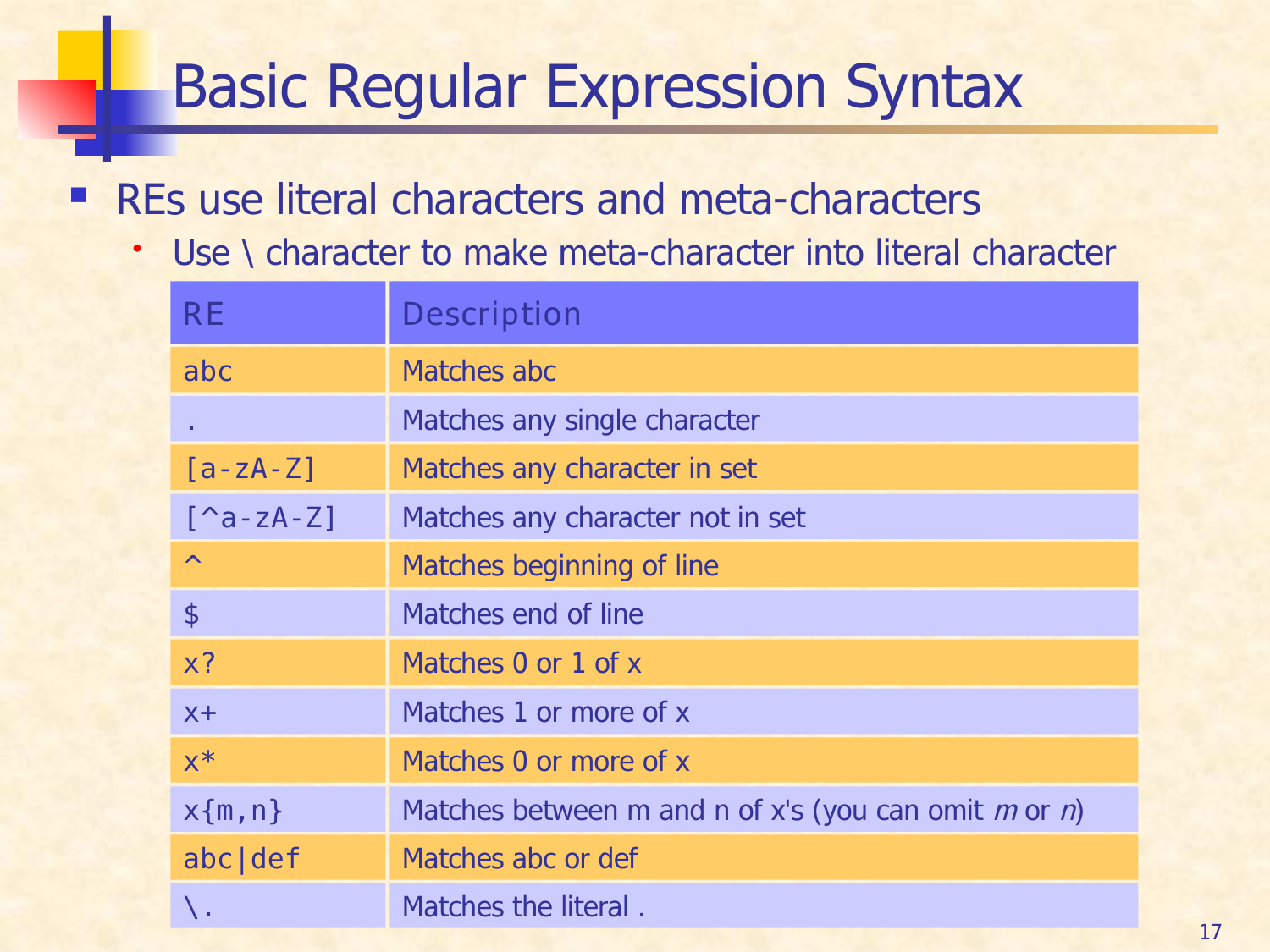

# Basic Regular Expression Syntax
REs use literal characters and meta-characters
Use \ character to make meta-character into literal character
RE
Description
abc
Matches abc
.
Matches any single character
[a-zA-Z]
Matches any character in set
[^a-zA-Z]
Matches any character not in set
^
Matches beginning of line
$
Matches end of line
x?
Matches 0 or 1 of x
x+
Matches 1 or more of x
x*
Matches 0 or more of x
x{m,n}
Matches between m and n of x's (you can omit m or n)
abc|def
Matches abc or def
\.
Matches the literal .
17